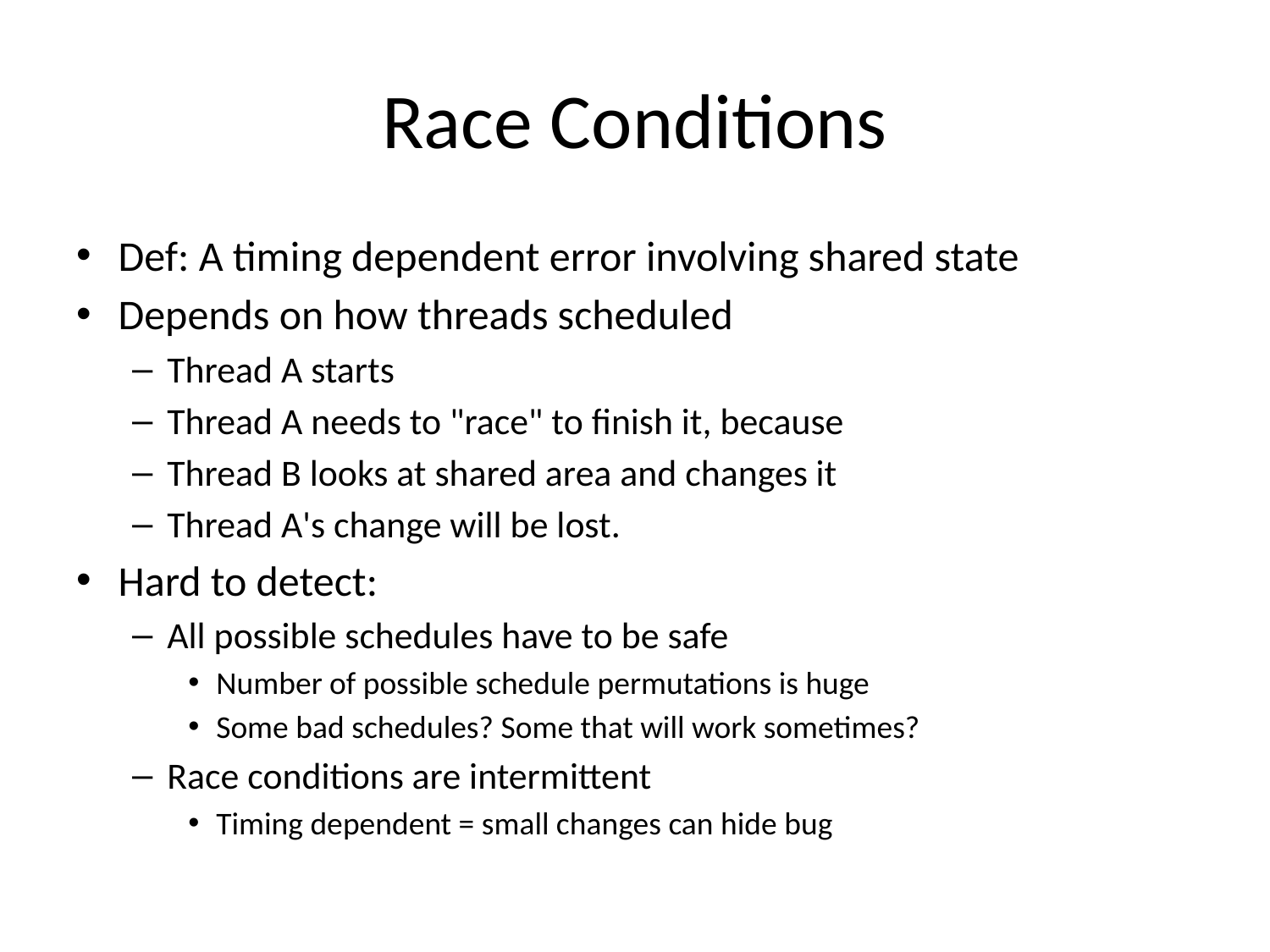

# Race Conditions
Def: A timing dependent error involving shared state
Depends on how threads scheduled
Thread A starts
Thread A needs to "race" to finish it, because
Thread B looks at shared area and changes it
Thread A's change will be lost.
Hard to detect:
All possible schedules have to be safe
Number of possible schedule permutations is huge
Some bad schedules? Some that will work sometimes?
Race conditions are intermittent
Timing dependent = small changes can hide bug